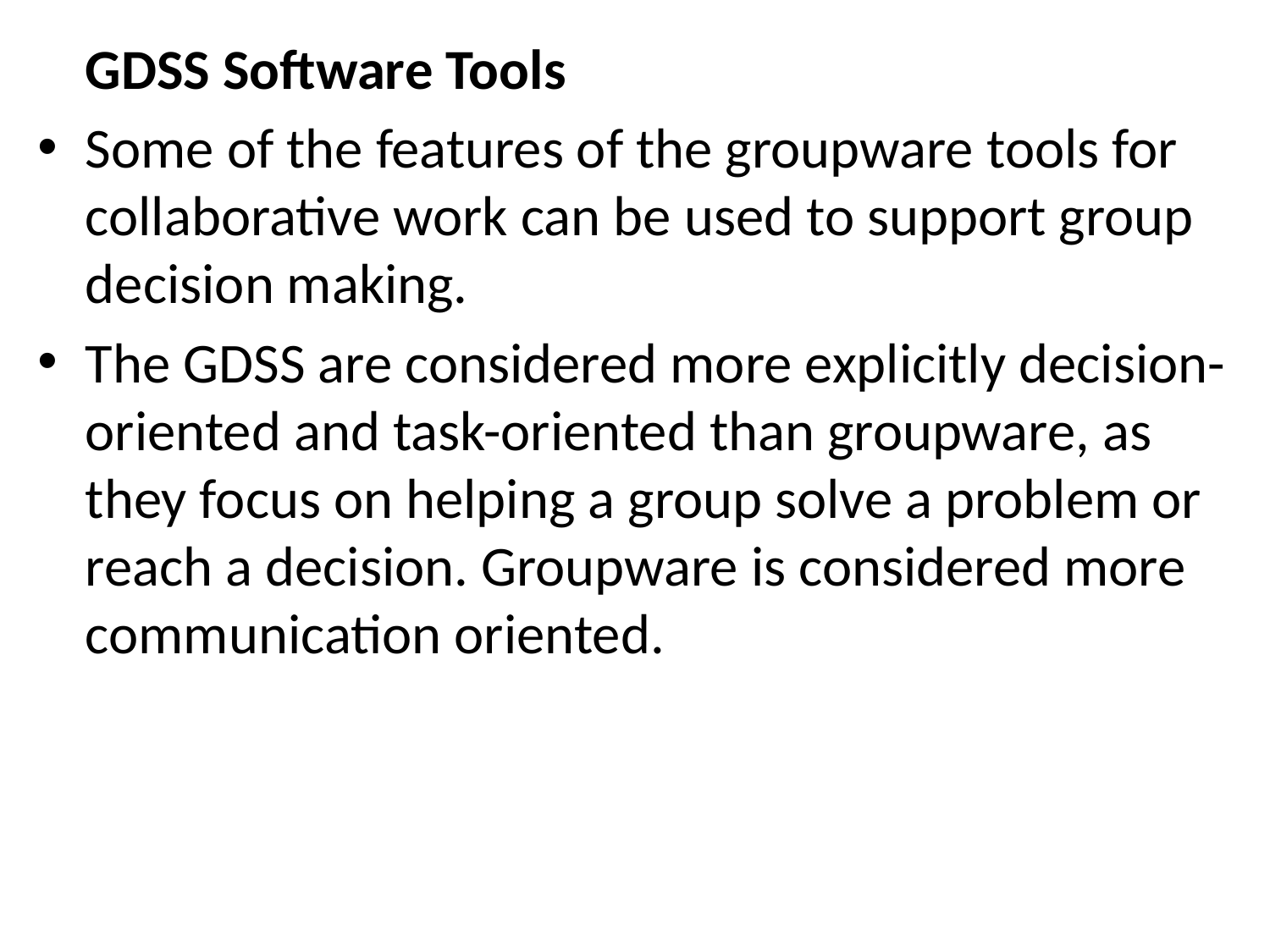

GDSS Software Tools
Some of the features of the groupware tools for collaborative work can be used to support group decision making.
The GDSS are considered more explicitly decision-oriented and task-oriented than groupware, as they focus on helping a group solve a problem or reach a decision. Groupware is considered more communication oriented.